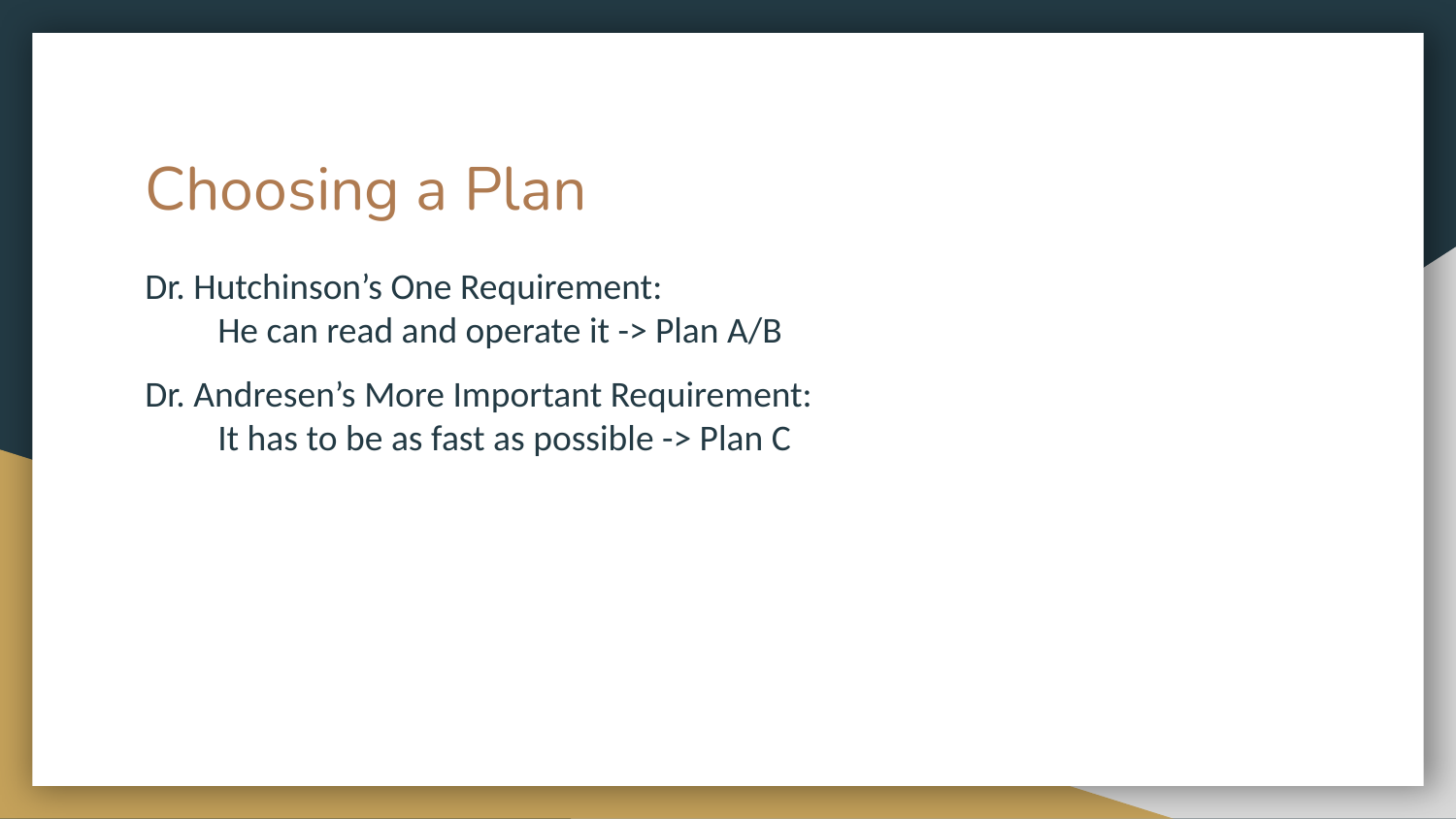

# Choosing a Plan
Dr. Hutchinson’s One Requirement:
He can read and operate it -> Plan A/B
Dr. Andresen’s More Important Requirement:
It has to be as fast as possible -> Plan C